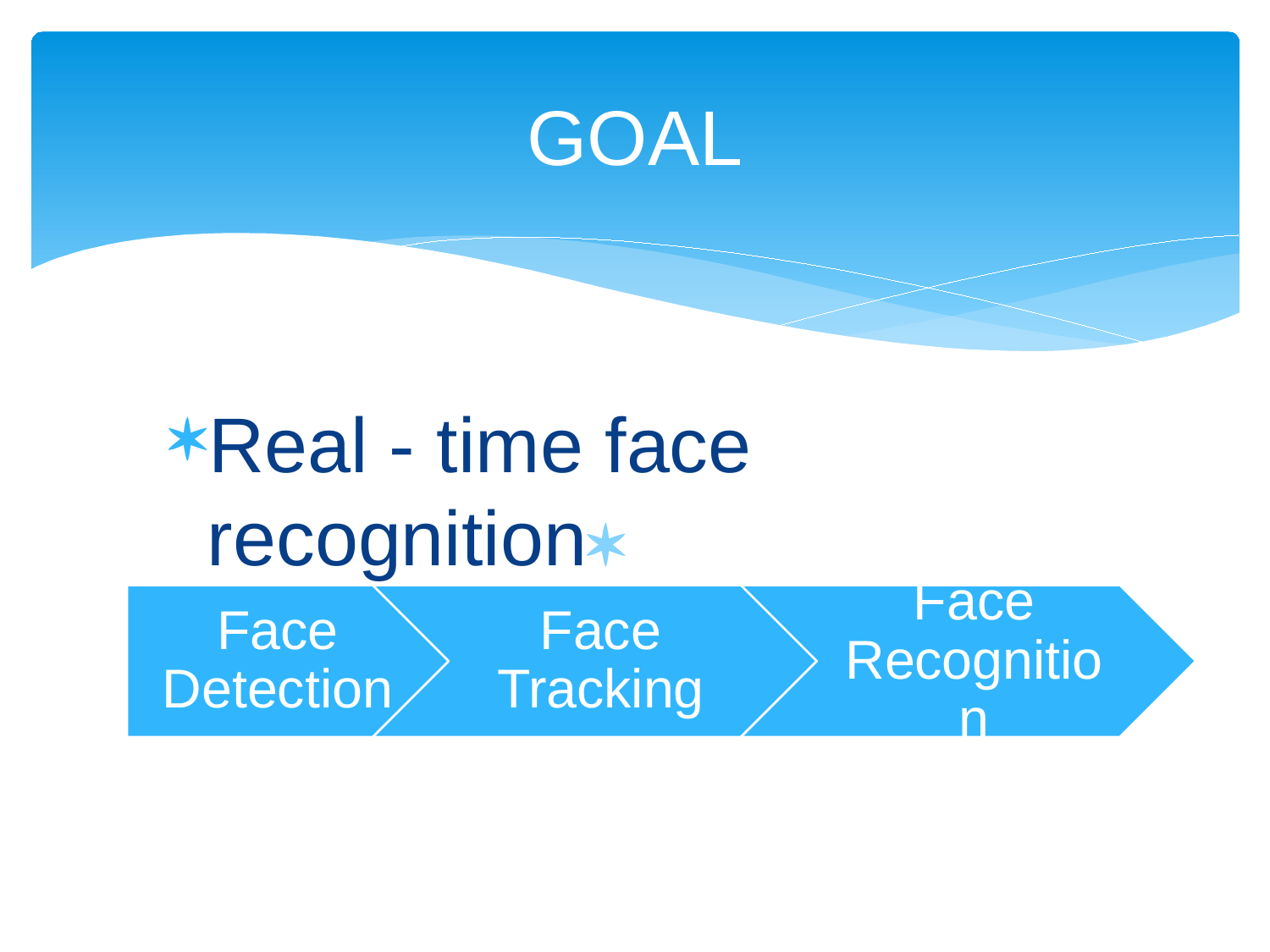

# GOAL
Face Detection
Face Tracking
Face Recognition
Real - time face recognition∗